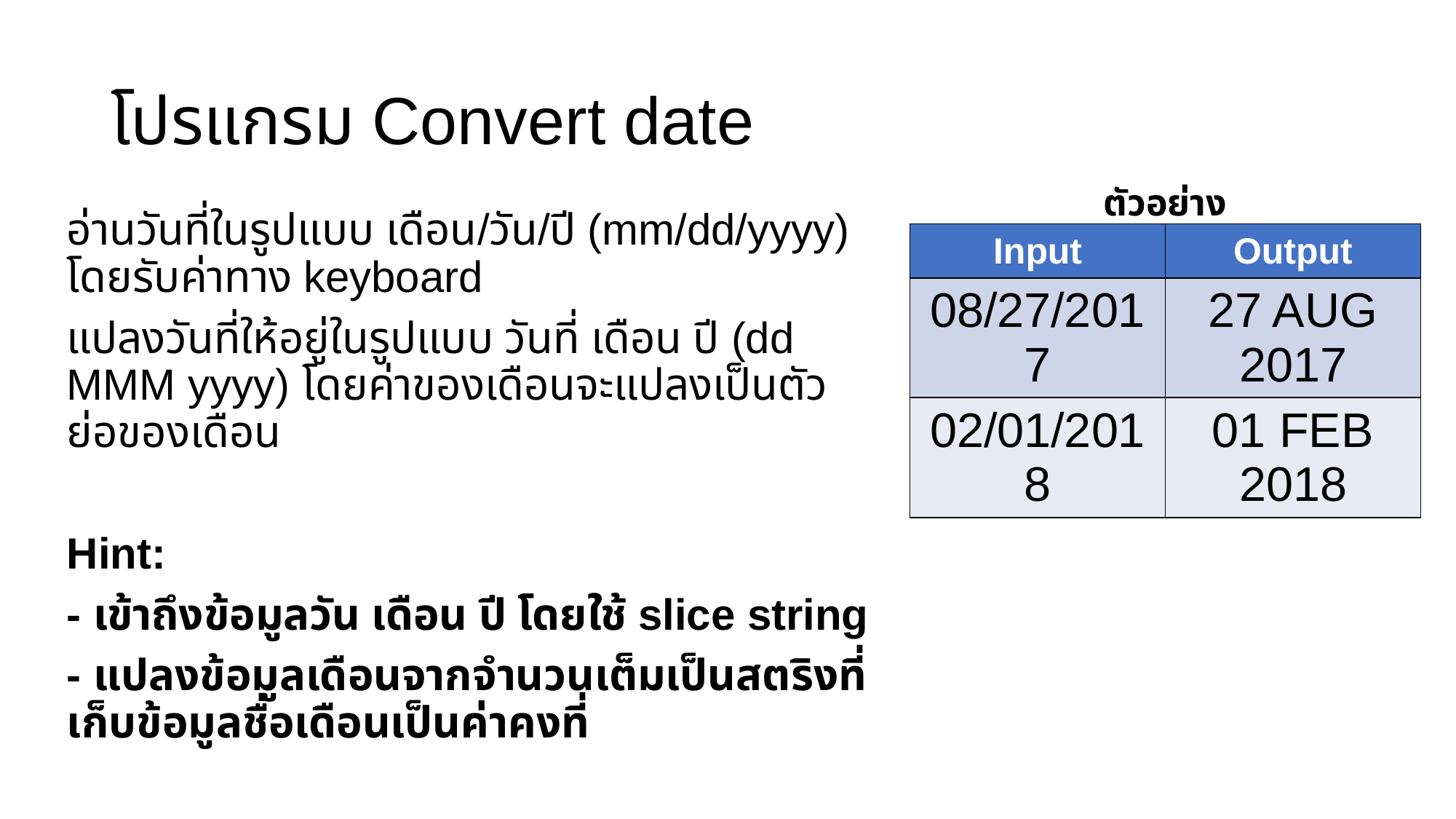

# โปรแกรม Convert date
ตัวอย่าง
อ่านวันที่ในรูปแบบ เดือน/วัน/ปี (mm/dd/yyyy) โดยรับค่าทาง keyboard
แปลงวันที่ให้อยู่ในรูปแบบ วันที่ เดือน ปี (dd MMM yyyy) โดยค่าของเดือนจะแปลงเป็นตัวย่อของเดือน

Hint:
- เข้าถึงข้อมูลวัน เดือน ปี โดยใช้ slice string
- แปลงข้อมูลเดือนจากจำนวนเต็มเป็นสตริงที่เก็บข้อมูลชื่อเดือนเป็นค่าคงที่
| Input | Output |
| --- | --- |
| 08/27/2017 | 27 AUG 2017 |
| 02/01/2018 | 01 FEB 2018 |